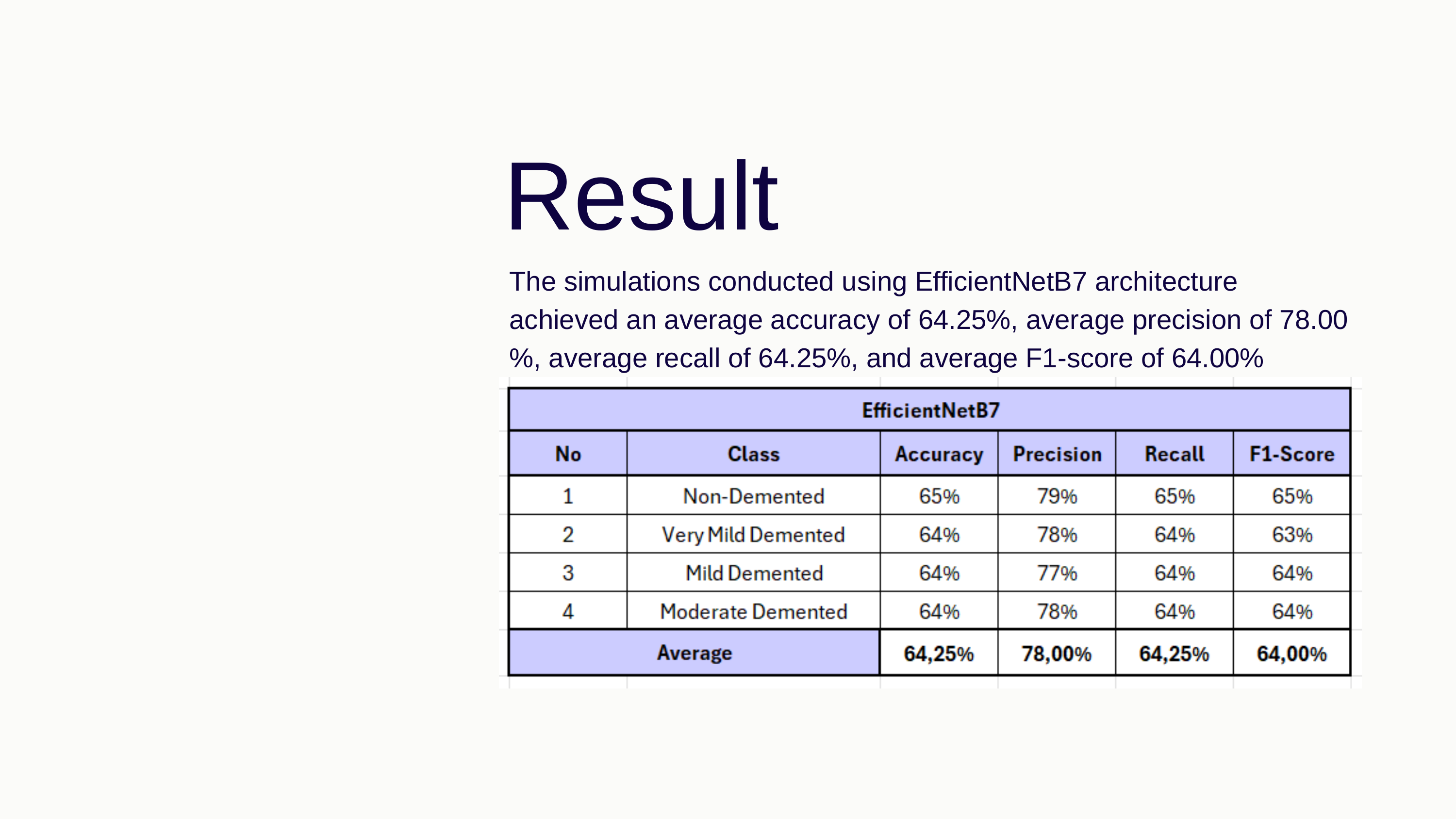

Result
The simulations conducted using EfficientNetB7 architecture achieved an average accuracy of 64.25%, average precision of 78.00 %, average recall of 64.25%, and average F1-score of 64.00%